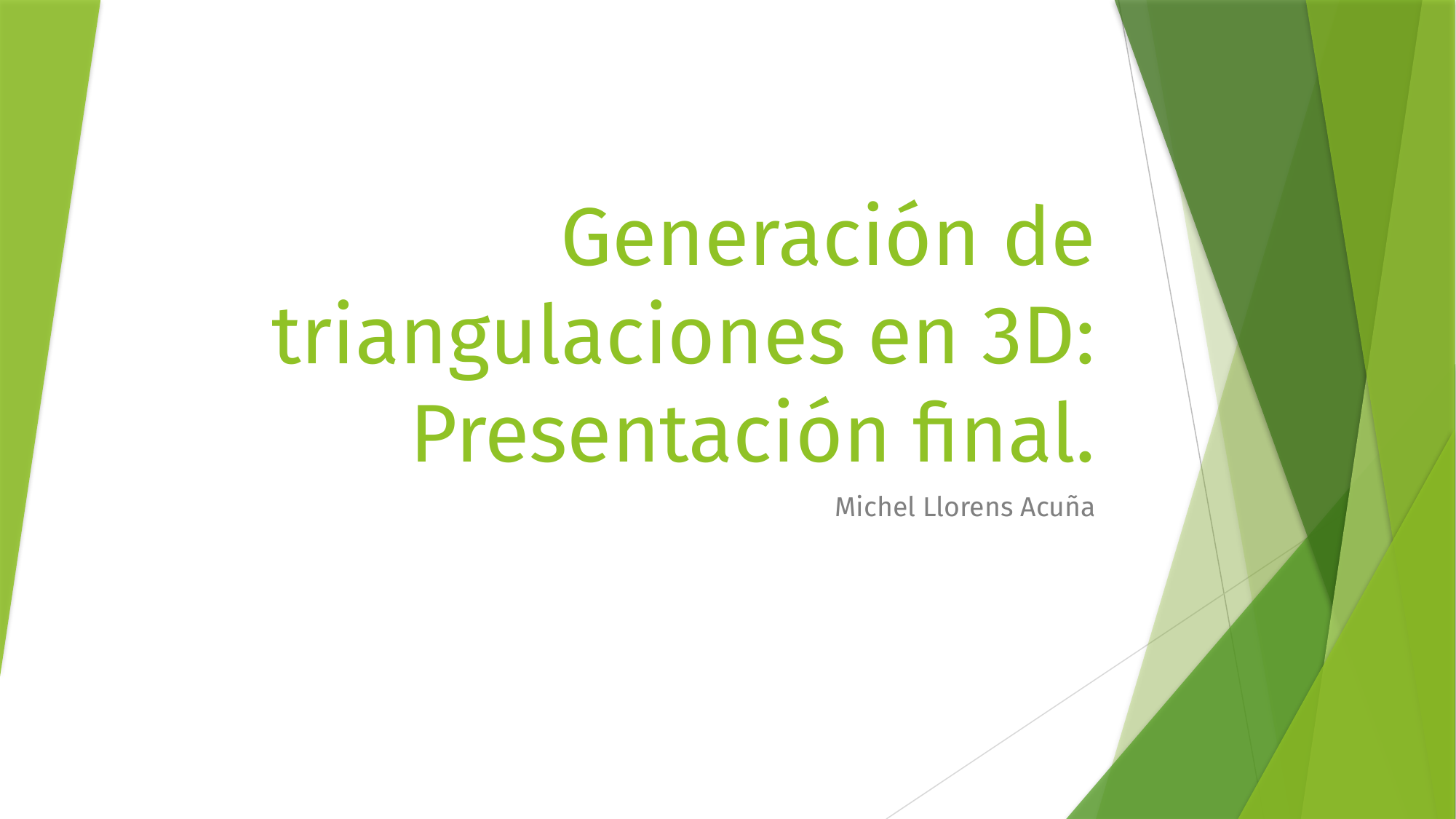

# Generación de triangulaciones en 3D: Presentación final.
Michel Llorens Acuña